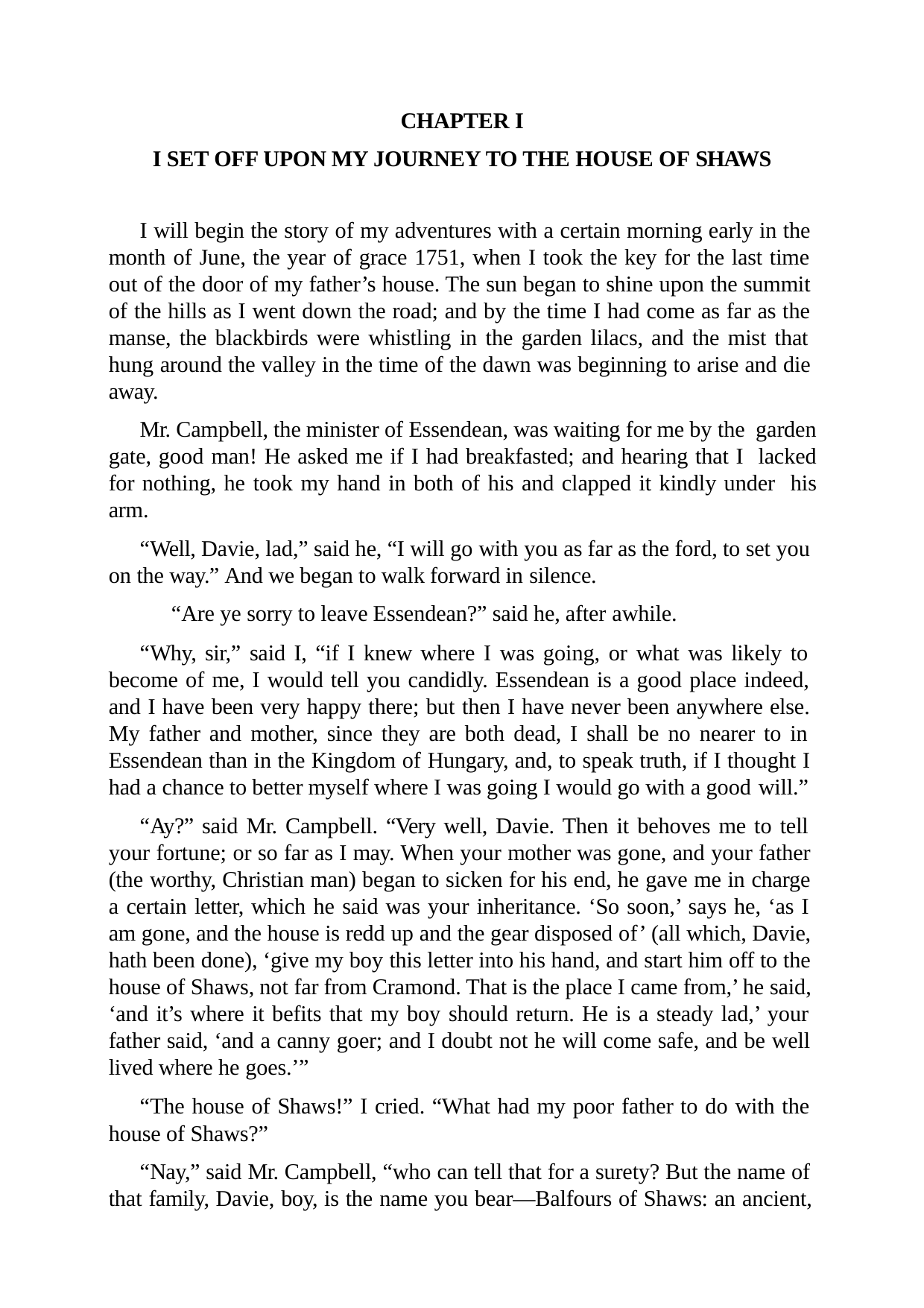

CHAPTER I
I SET OFF UPON MY JOURNEY TO THE HOUSE OF SHAWS

I will begin the story of my adventures with a certain morning early in the  month of June, the year of grace 1751, when I took the key for the last time  out of the door of my father’s house. The sun began to shine upon the summit  of the hills as I went down the road; and by the time I had come as far as the  manse, the blackbirds were whistling in the garden lilacs, and the mist that  hung around the valley in the time of the dawn was beginning to arise and die  away.
Mr. Campbell, the minister of Essendean, was waiting for me by the  garden gate, good man! He asked me if I had breakfasted; and hearing that I  lacked for nothing, he took my hand in both of his and clapped it kindly under  his arm.
“Well, Davie, lad,” said he, “I will go with you as far as the ford, to set you  on the way.” And we began to walk forward in silence.
“Are ye sorry to leave Essendean?” said he, after awhile.
“Why, sir,” said I, “if I knew where I was going, or what was likely to  become of me, I would tell you candidly. Essendean is a good place indeed,  and I have been very happy there; but then I have never been anywhere else.  My father and mother, since they are both dead, I shall be no nearer to in  Essendean than in the Kingdom of Hungary, and, to speak truth, if I thought I  had a chance to better myself where I was going I would go with a good will.”
“Ay?” said Mr. Campbell. “Very well, Davie. Then it behoves me to tell  your fortune; or so far as I may. When your mother was gone, and your father  (the worthy, Christian man) began to sicken for his end, he gave me in charge  a certain letter, which he said was your inheritance. ‘So soon,’ says he, ‘as I  am gone, and the house is redd up and the gear disposed of’ (all which, Davie,  hath been done), ‘give my boy this letter into his hand, and start him off to the  house of Shaws, not far from Cramond. That is the place I came from,’ he said,  ‘and it’s where it befits that my boy should return. He is a steady lad,’ your  father said, ‘and a canny goer; and I doubt not he will come safe, and be well  lived where he goes.’”
“The house of Shaws!” I cried. “What had my poor father to do with the  house of Shaws?”
“Nay,” said Mr. Campbell, “who can tell that for a surety? But the name of  that family, Davie, boy, is the name you bear—Balfours of Shaws: an ancient,